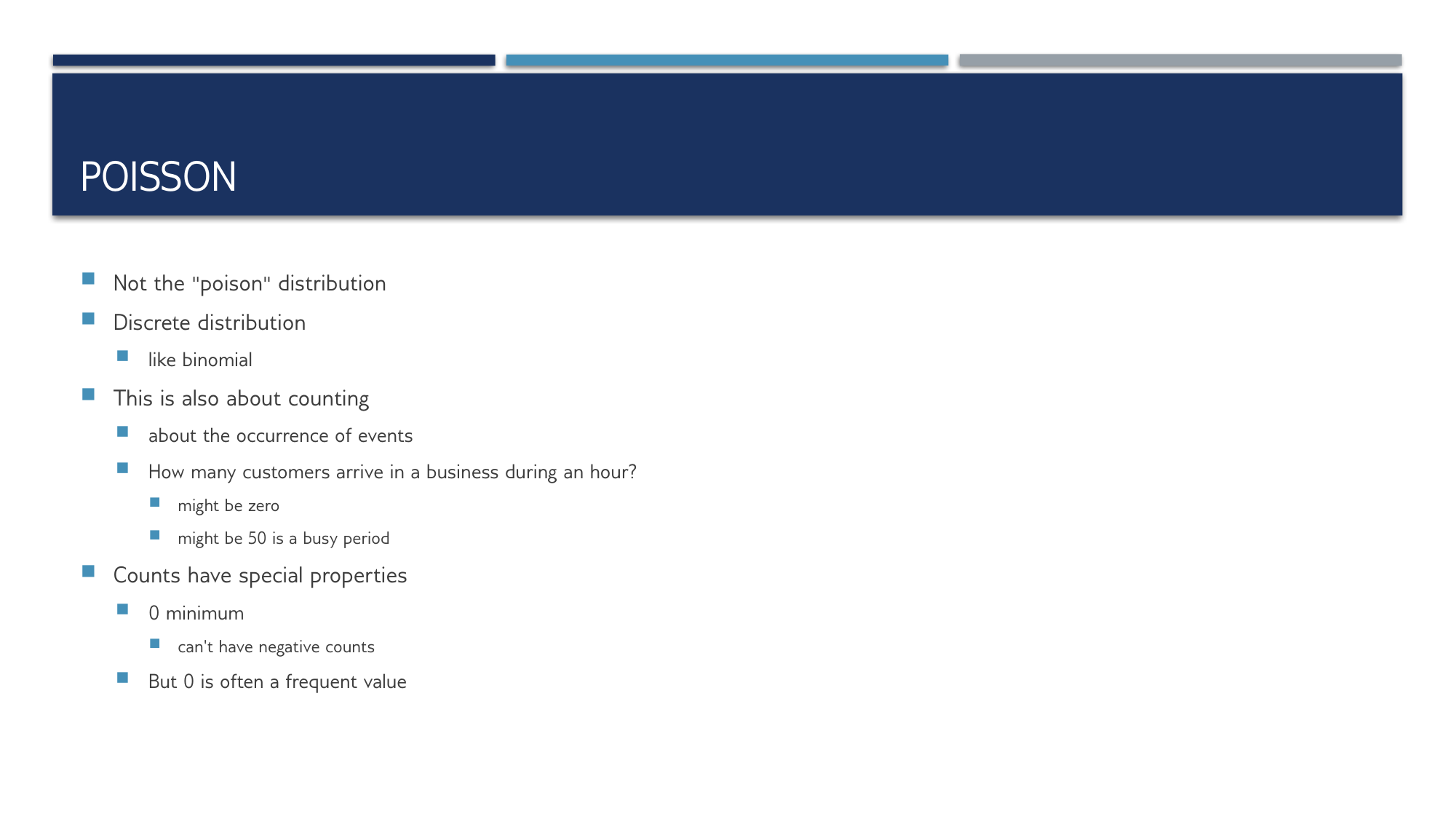

# Poisson
Not the "poison" distribution
Discrete distribution
like binomial
This is also about counting
about the occurrence of events
How many customers arrive in a business during an hour?
might be zero
might be 50 is a busy period
Counts have special properties
0 minimum
can't have negative counts
But 0 is often a frequent value